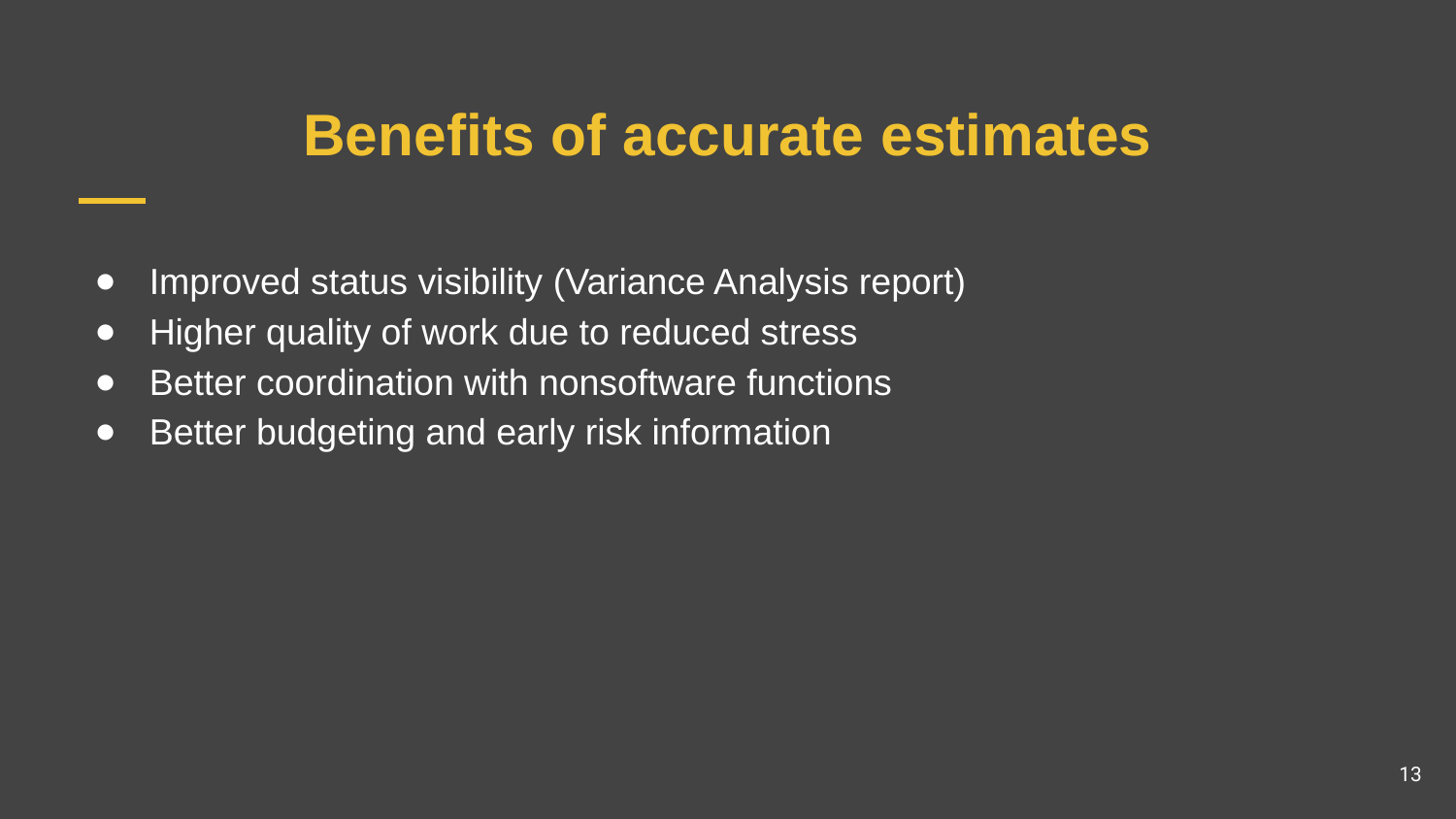

# Benefits of accurate estimates
Improved status visibility (Variance Analysis report)
Higher quality of work due to reduced stress
Better coordination with nonsoftware functions
Better budgeting and early risk information
13